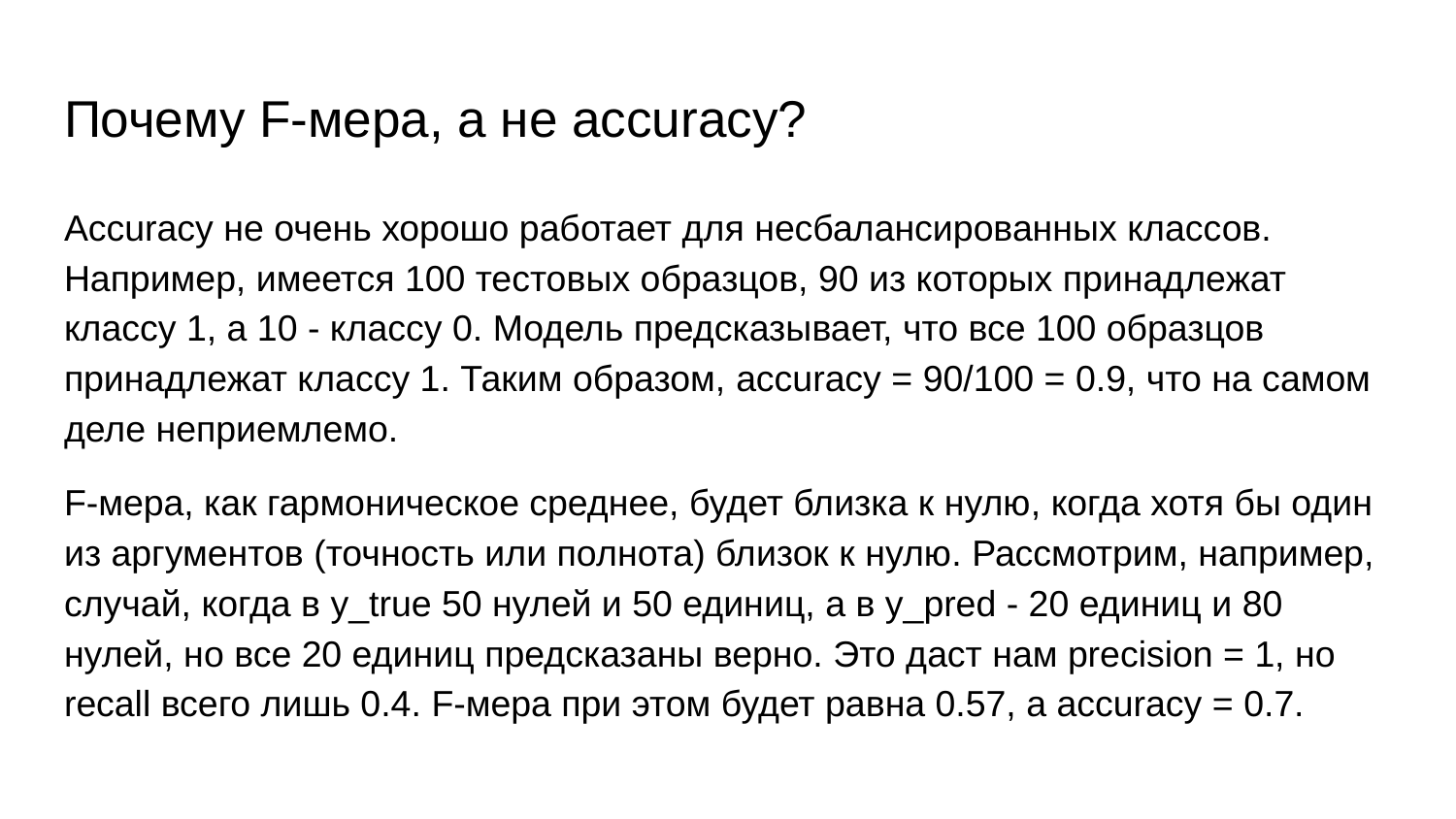

# Почему F-мера, а не accuracy?
Accuracy не очень хорошо работает для несбалансированных классов. Например, имеется 100 тестовых образцов, 90 из которых принадлежат классу 1, а 10 - классу 0. Модель предсказывает, что все 100 образцов принадлежат классу 1. Таким образом, accuracy = 90/100 = 0.9, что на самом деле неприемлемо.
F-мера, как гармоническое среднее, будет близка к нулю, когда хотя бы один из аргументов (точность или полнота) близок к нулю. Рассмотрим, например, случай, когда в y_true 50 нулей и 50 единиц, а в y_pred - 20 единиц и 80 нулей, но все 20 единиц предсказаны верно. Это даст нам precision = 1, но recall всего лишь 0.4. F-мера при этом будет равна 0.57, а accuracy = 0.7.